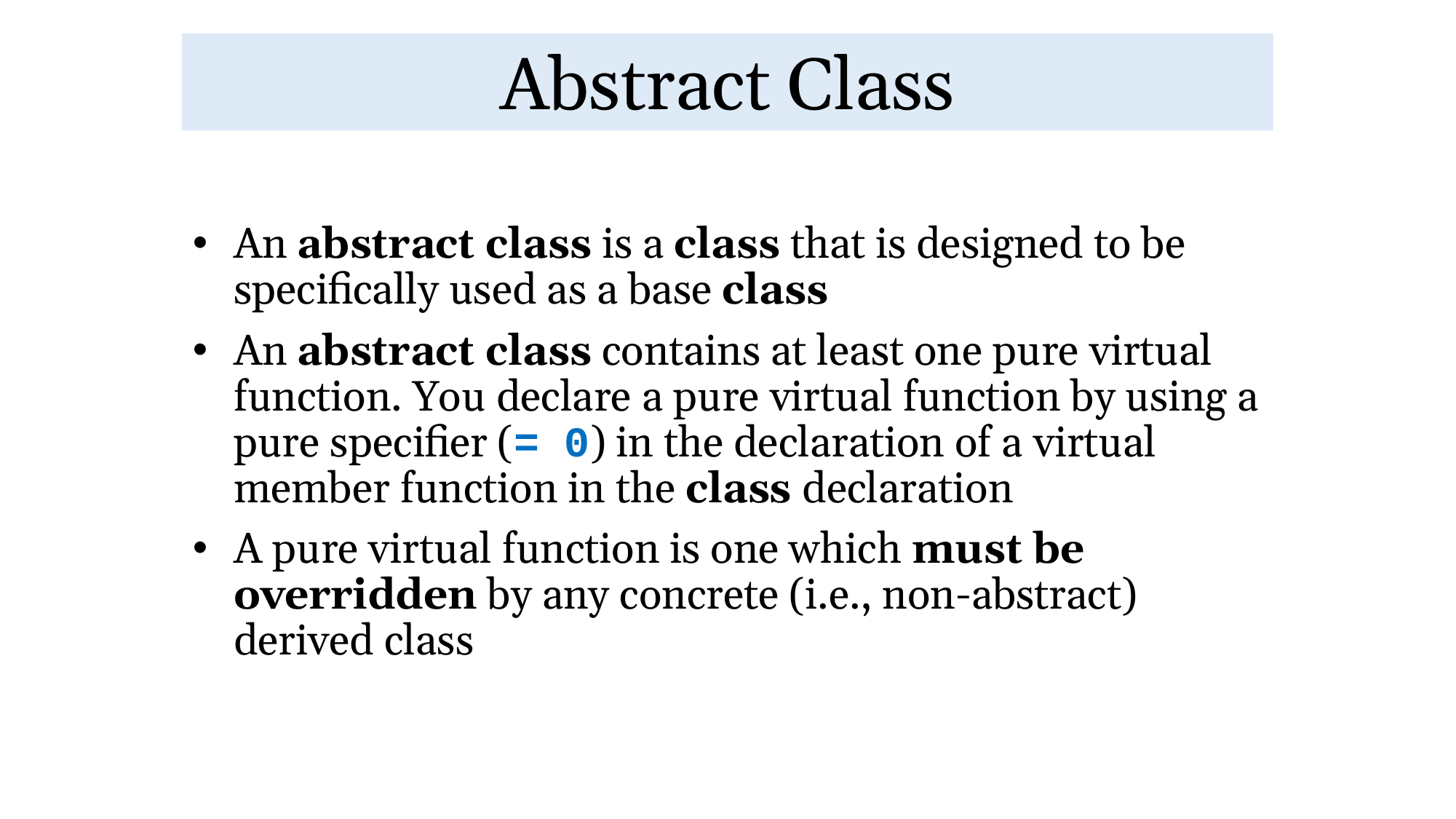

# Abstract Class

An abstract class is a class that is designed to be specifically used as a base class
An abstract class contains at least one pure virtual function. You declare a pure virtual function by using a pure specifier (= 0) in the declaration of a virtual member function in the class declaration
A pure virtual function is one which must be overridden by any concrete (i.e., non-abstract) derived class